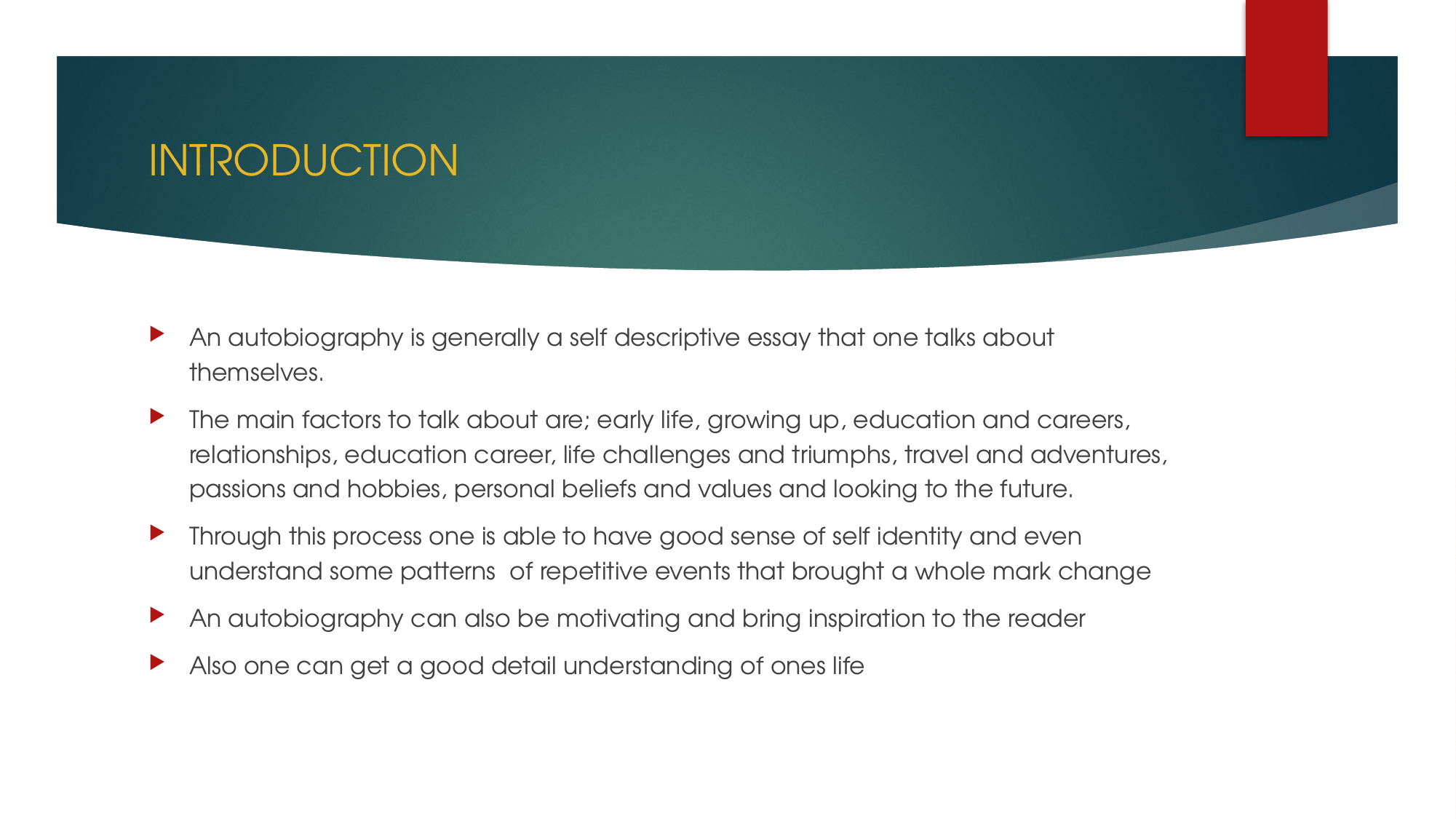

# INTRODUCTION
An autobiography is generally a self descriptive essay that one talks about themselves.
The main factors to talk about are; early life, growing up, education and careers, relationships, education career, life challenges and triumphs, travel and adventures, passions and hobbies, personal beliefs and values and looking to the future.
Through this process one is able to have good sense of self identity and even understand some patterns  of repetitive events that brought a whole mark change
An autobiography can also be motivating and bring inspiration to the reader
Also one can get a good detail understanding of ones life